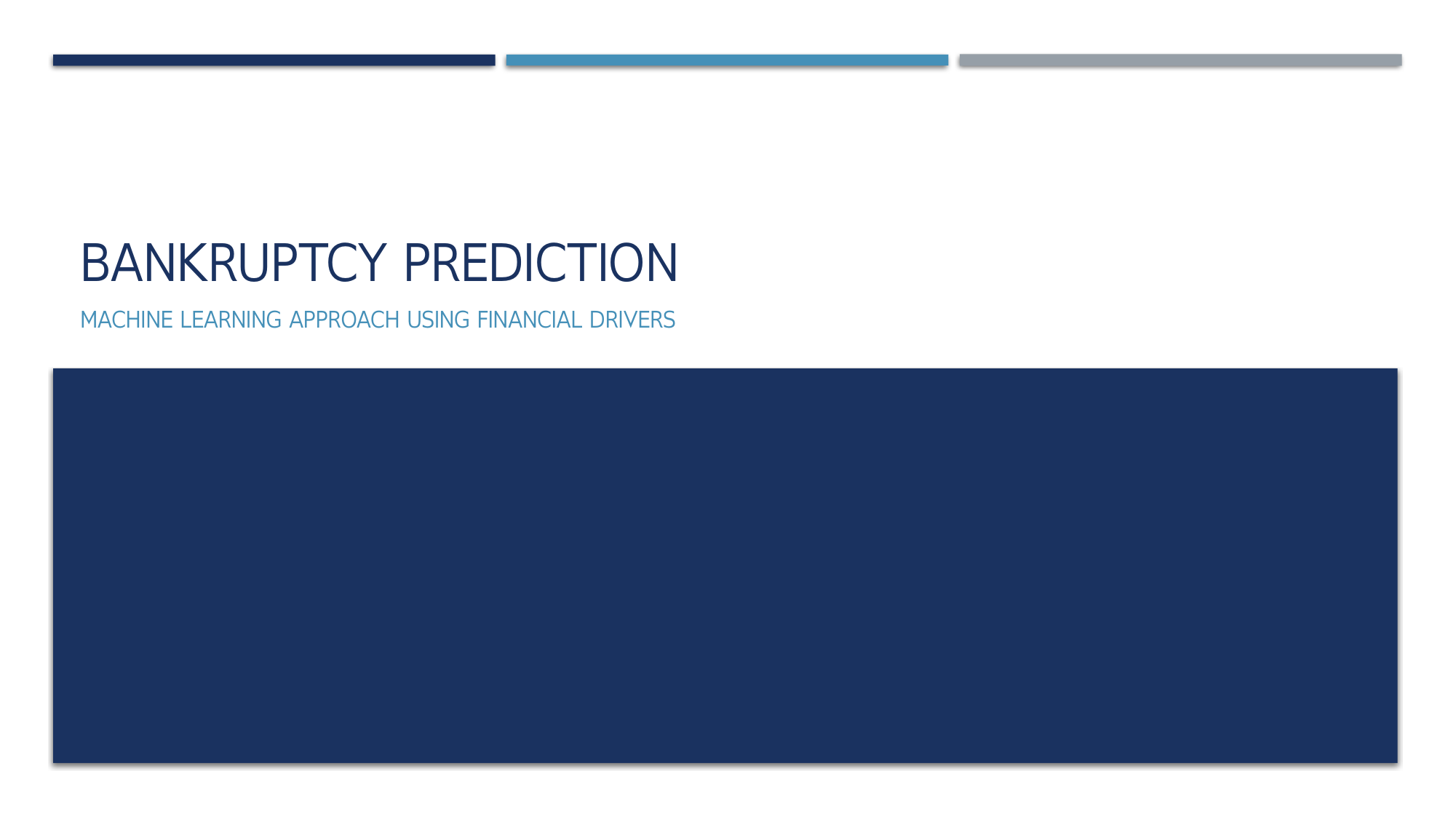

# Bankruptcy prediction
machine learning approach using financial drivers